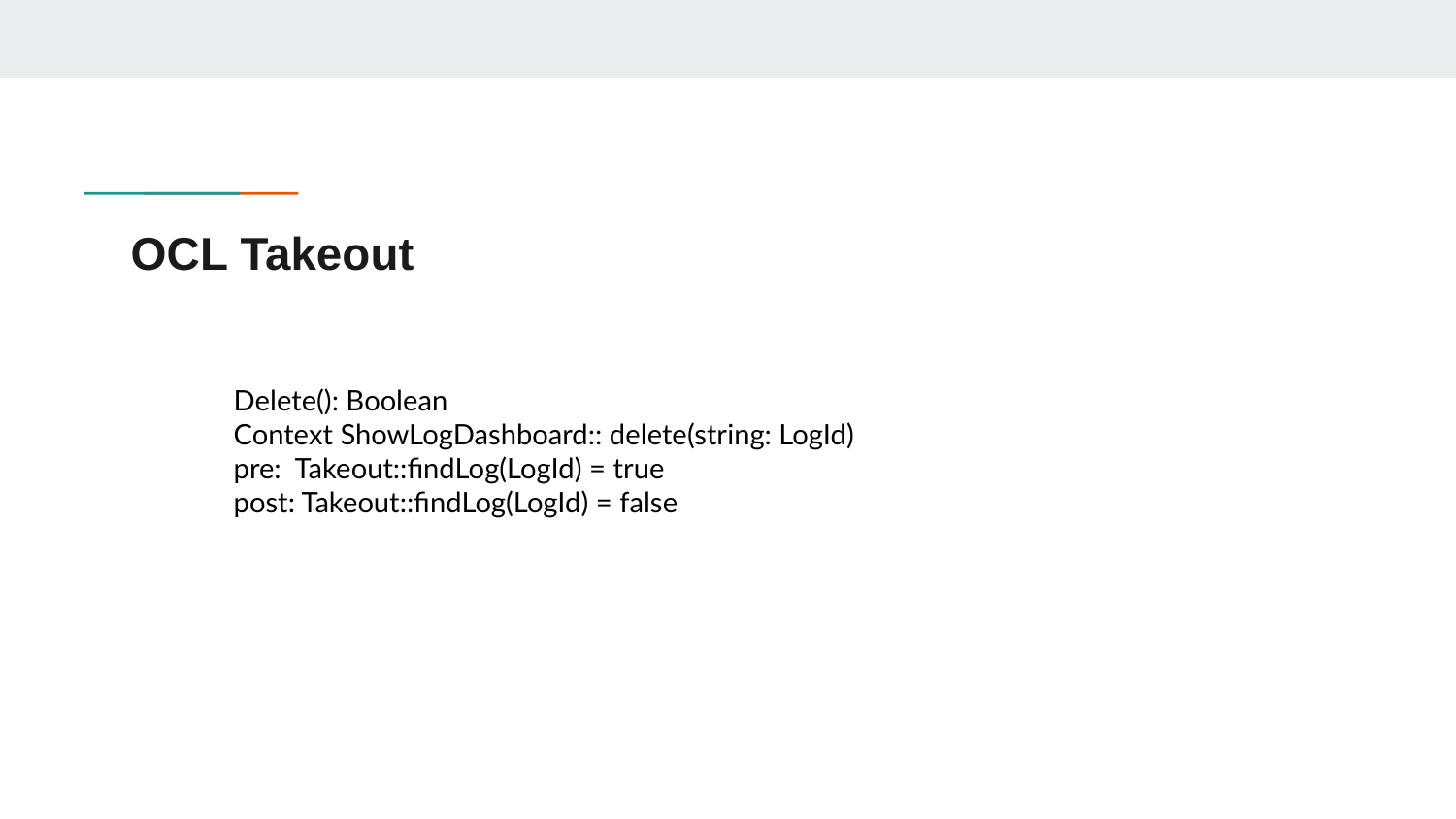

# OCL Takeout
Delete(): Boolean
Context ShowLogDashboard:: delete(string: LogId)
pre:  Takeout::findLog(LogId) = true
post: Takeout::findLog(LogId) = false